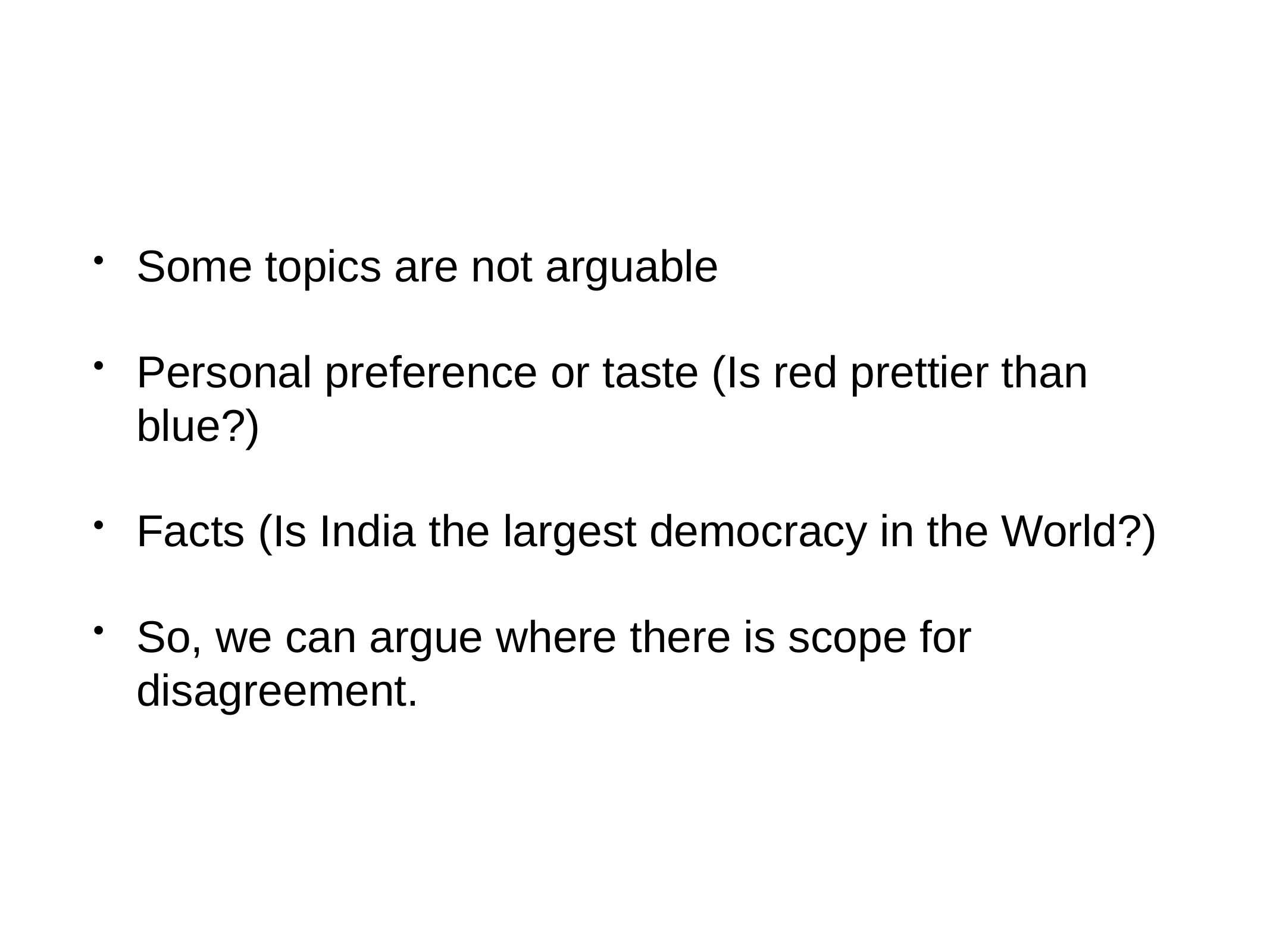

Some topics are not arguable
Personal preference or taste (Is red prettier than blue?)
Facts (Is India the largest democracy in the World?)
So, we can argue where there is scope for disagreement.